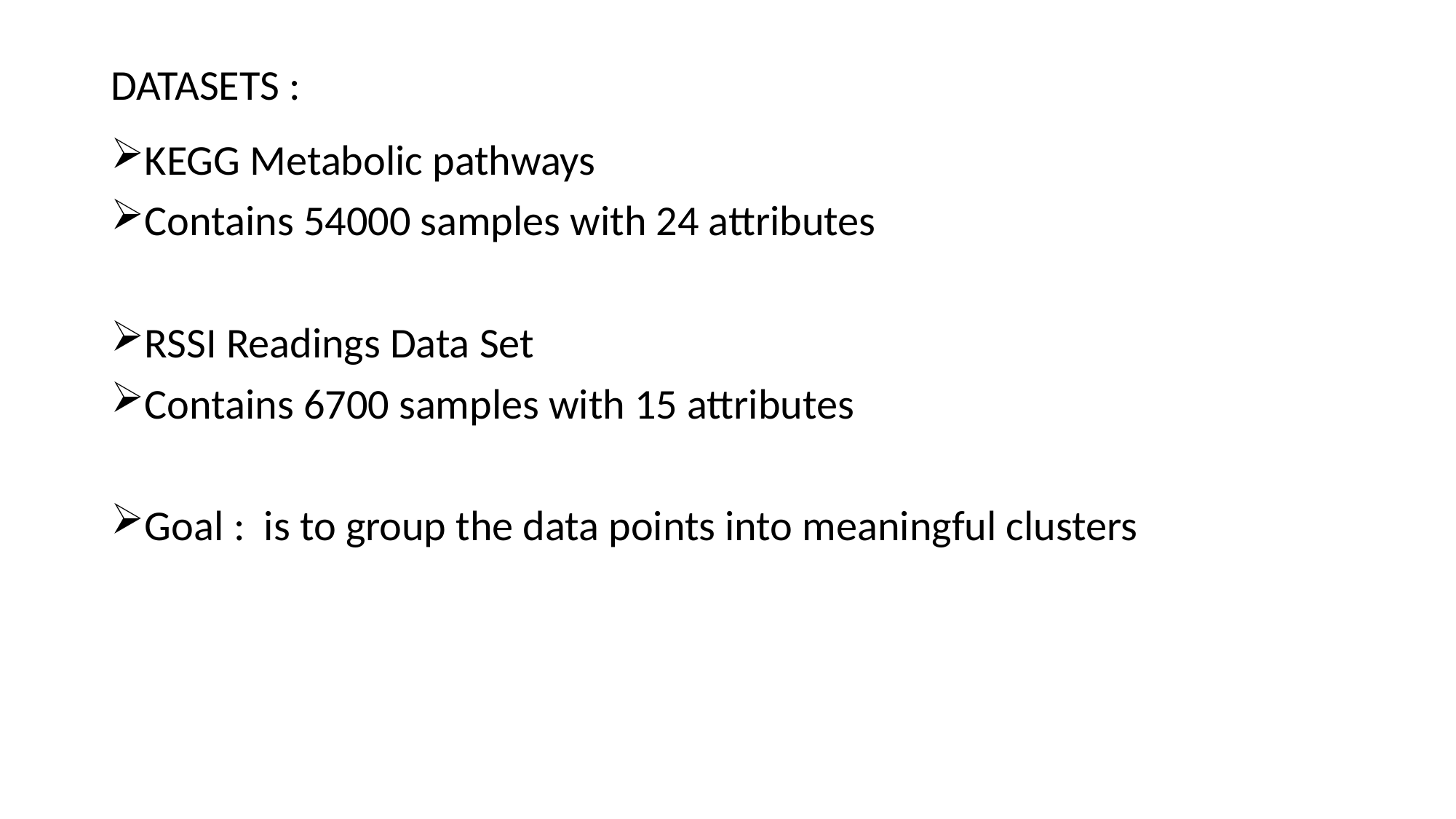

# DATASETS :

KEGG Metabolic pathways
Contains 54000 samples with 24 attributes

RSSI Readings Data Set
Contains 6700 samples with 15 attributes

Goal :  is to group the data points into meaningful clusters